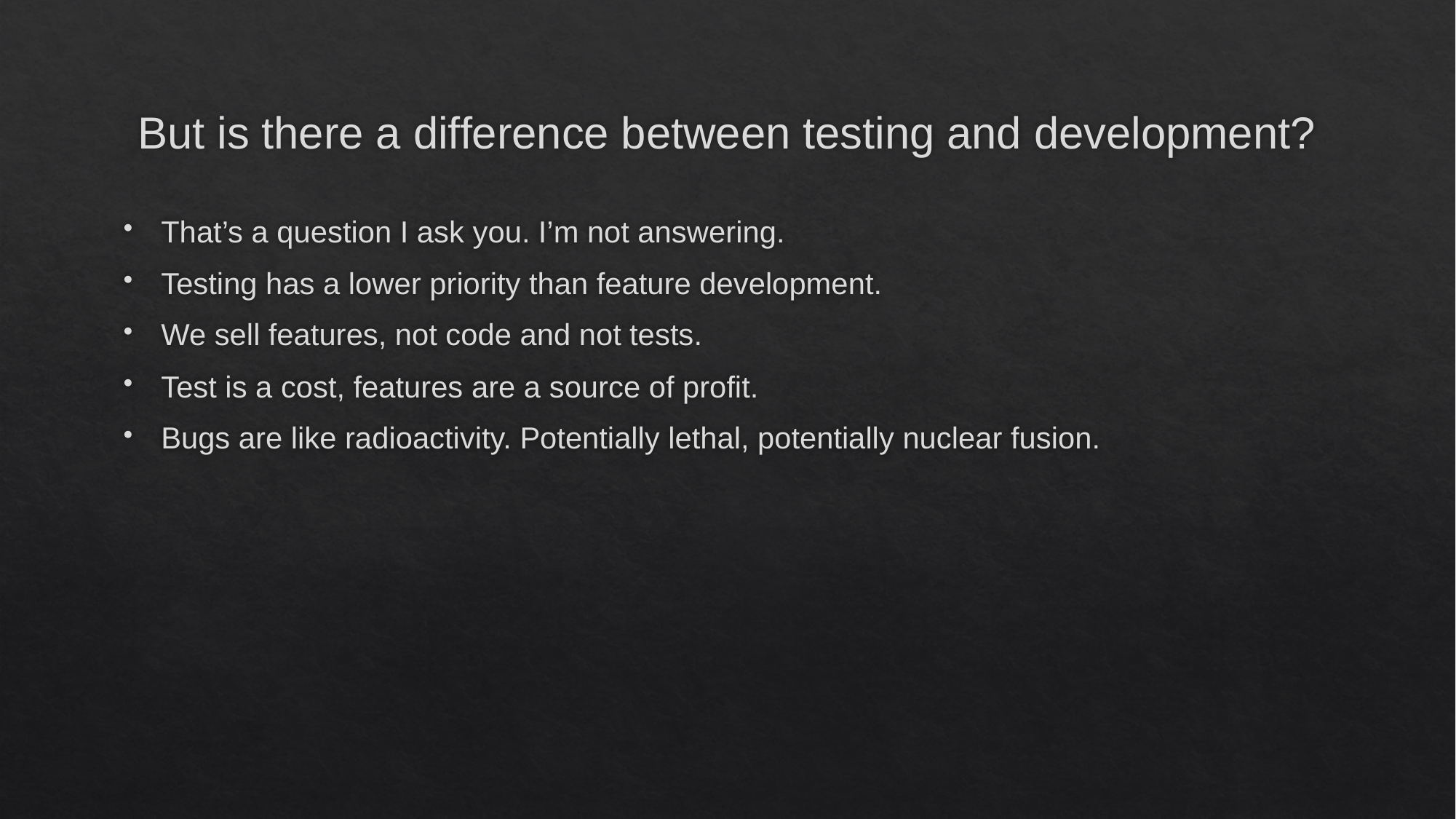

# But is there a difference between testing and development?
That’s a question I ask you. I’m not answering.
Testing has a lower priority than feature development.
We sell features, not code and not tests.
Test is a cost, features are a source of profit.
Bugs are like radioactivity. Potentially lethal, potentially nuclear fusion.